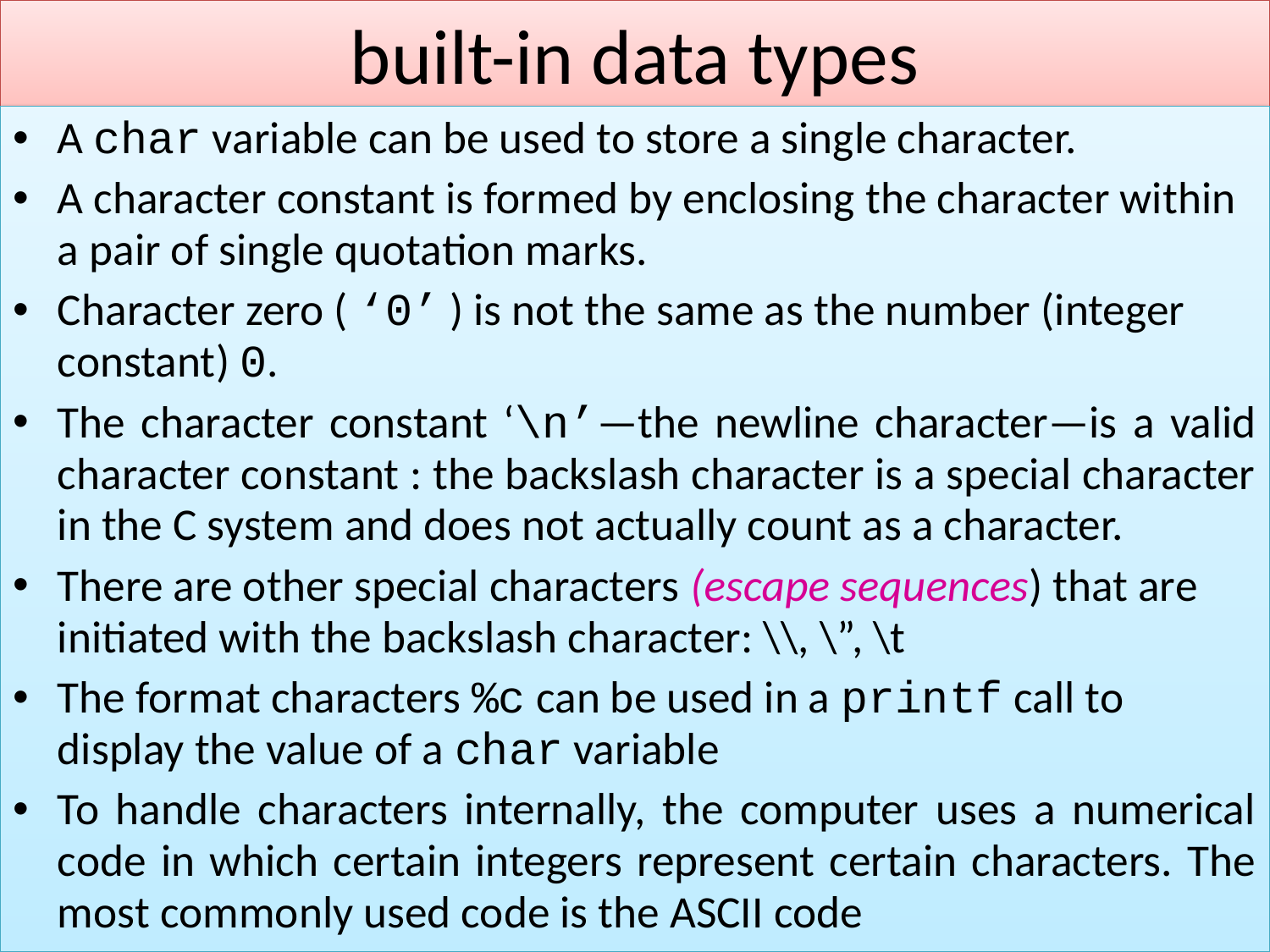

# built-in data types
A char variable can be used to store a single character.
A character constant is formed by enclosing the character within a pair of single quotation marks.
Character zero ( ‘0’ ) is not the same as the number (integer constant) 0.
The character constant ‘\n’—the newline character—is a valid character constant : the backslash character is a special character in the C system and does not actually count as a character.
There are other special characters (escape sequences) that are initiated with the backslash character: \\, \”, \t
The format characters %c can be used in a printf call to display the value of a char variable
To handle characters internally, the computer uses a numerical code in which certain integers represent certain characters. The most commonly used code is the ASCII code